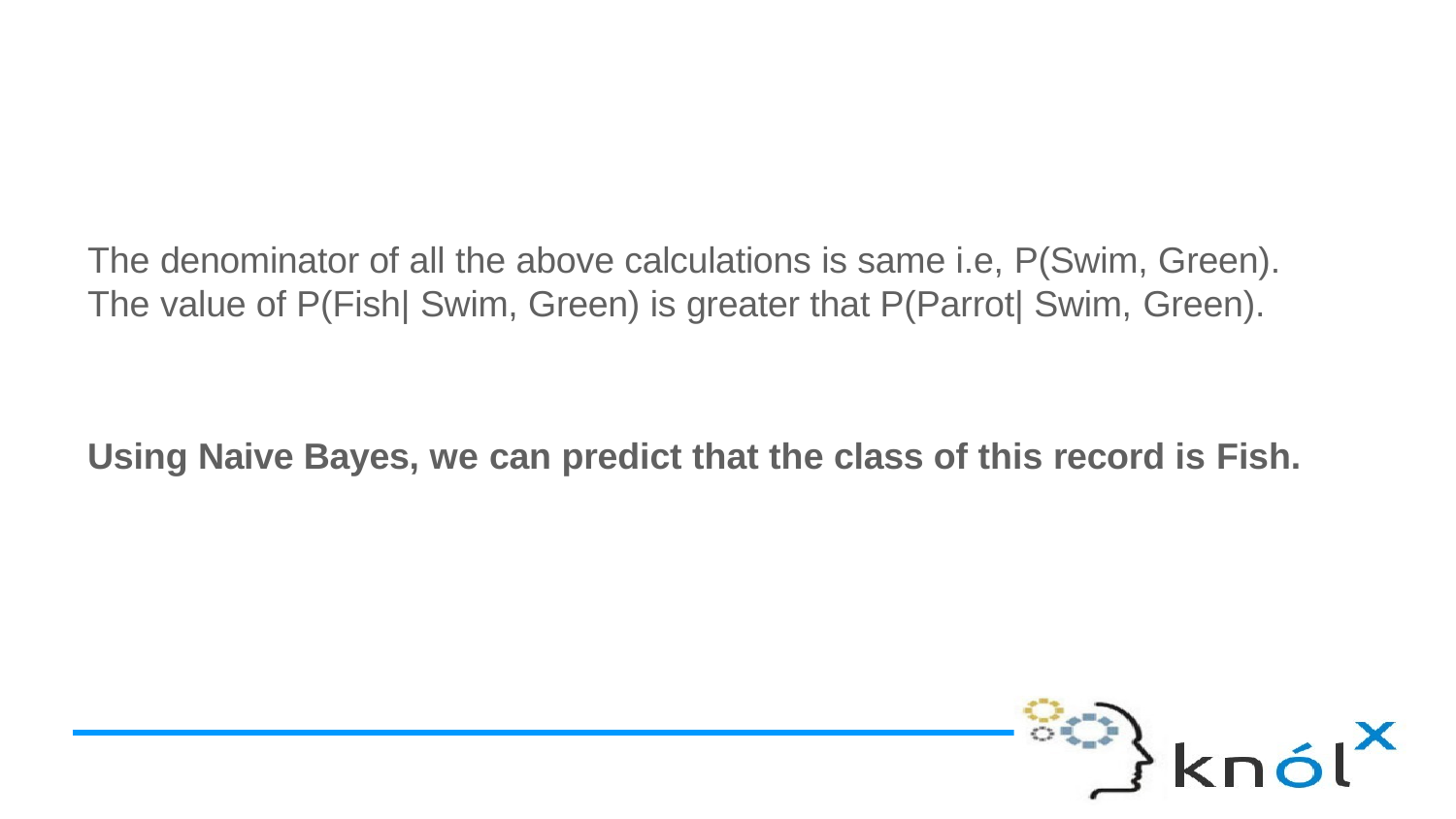

# The denominator of all the above calculations is same i.e, P(Swim, Green).  The value of P(Fish| Swim, Green) is greater that P(Parrot| Swim, Green).
Using Naive Bayes, we can predict that the class of this record is Fish.